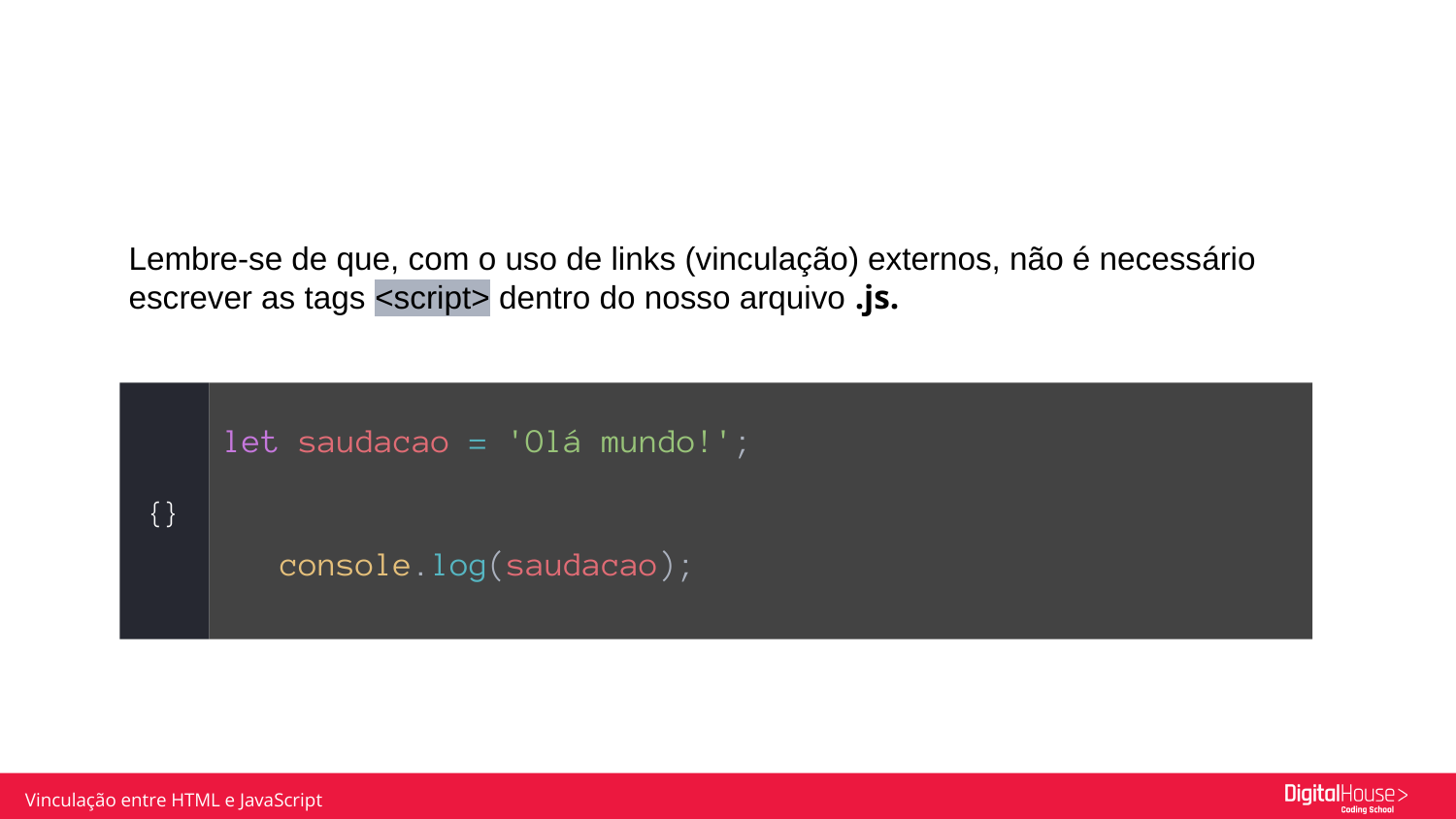

Lembre-se de que, com o uso de links (vinculação) externos, não é necessário escrever as tags <script> dentro do nosso arquivo .js.

{}
let saudacao = 'Olá mundo!';

   console.log(saudacao);